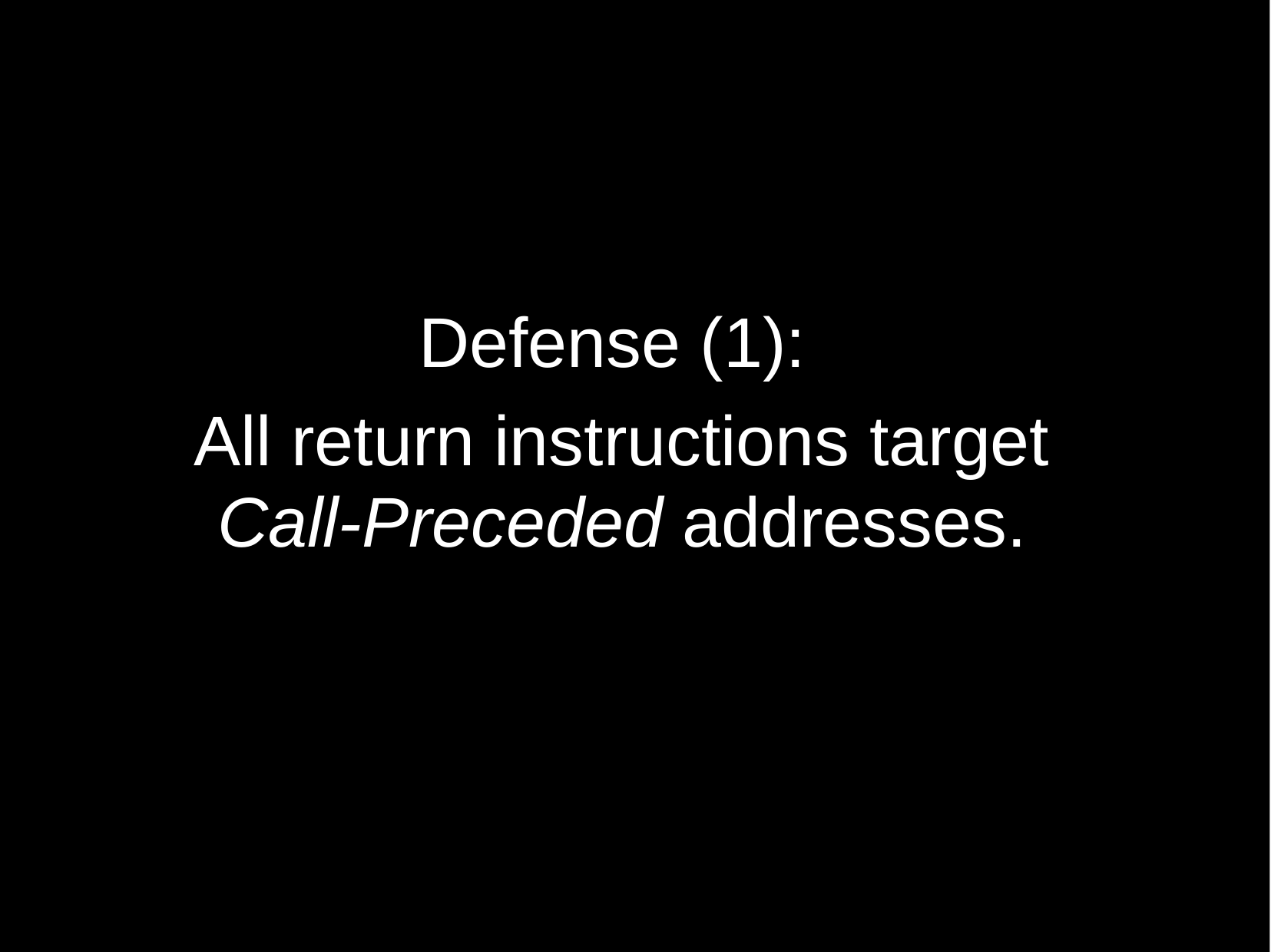

Defense (1):
All return instructions target
Call-Preceded addresses.